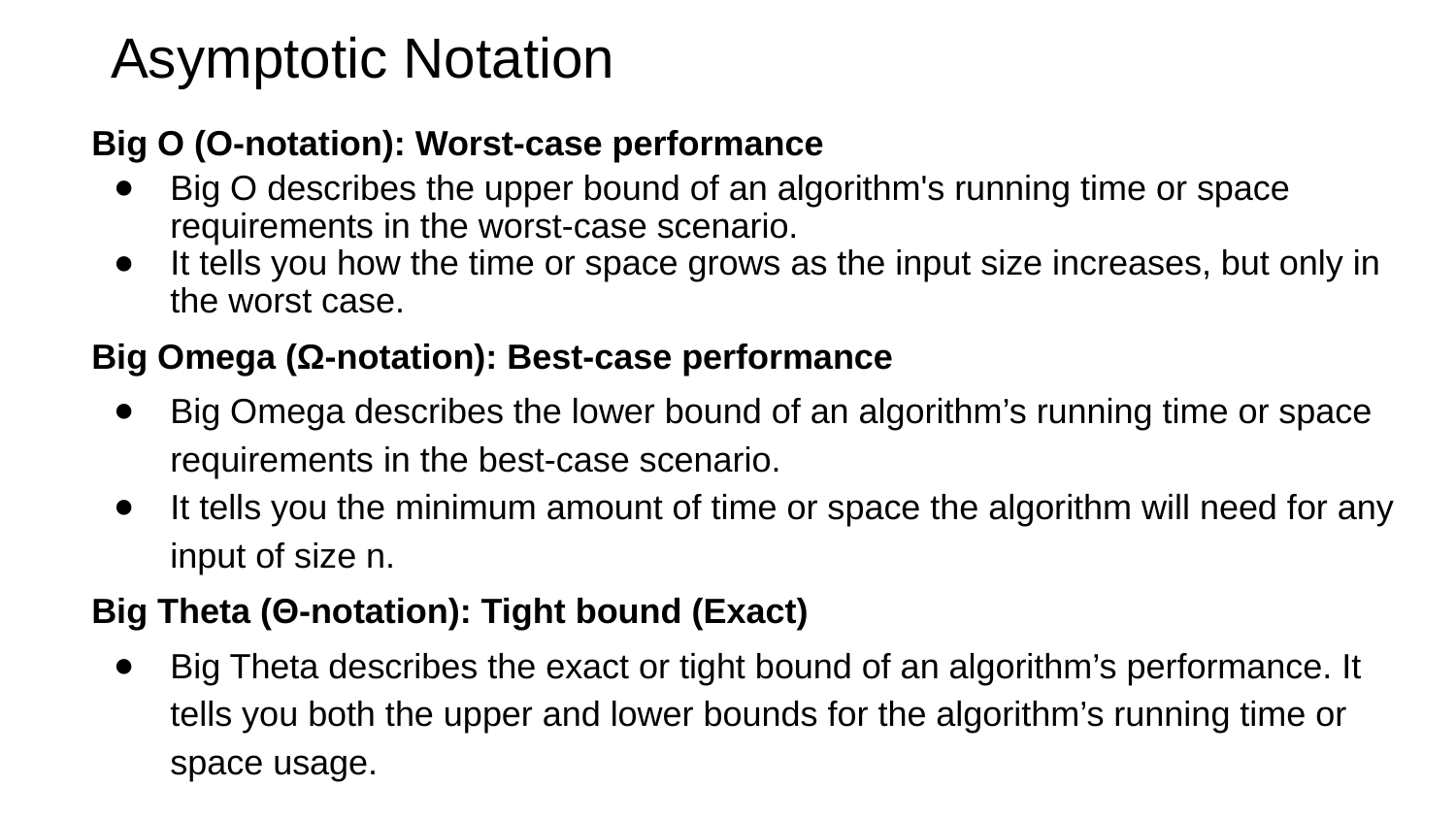

# Asymptotic Notation
Big O (O-notation): Worst-case performance
Big O describes the upper bound of an algorithm's running time or space requirements in the worst-case scenario.
It tells you how the time or space grows as the input size increases, but only in the worst case.
Big Omega (Ω-notation): Best-case performance
Big Omega describes the lower bound of an algorithm’s running time or space requirements in the best-case scenario.
It tells you the minimum amount of time or space the algorithm will need for any input of size n.
Big Theta (Θ-notation): Tight bound (Exact)
Big Theta describes the exact or tight bound of an algorithm’s performance. It tells you both the upper and lower bounds for the algorithm’s running time or space usage.